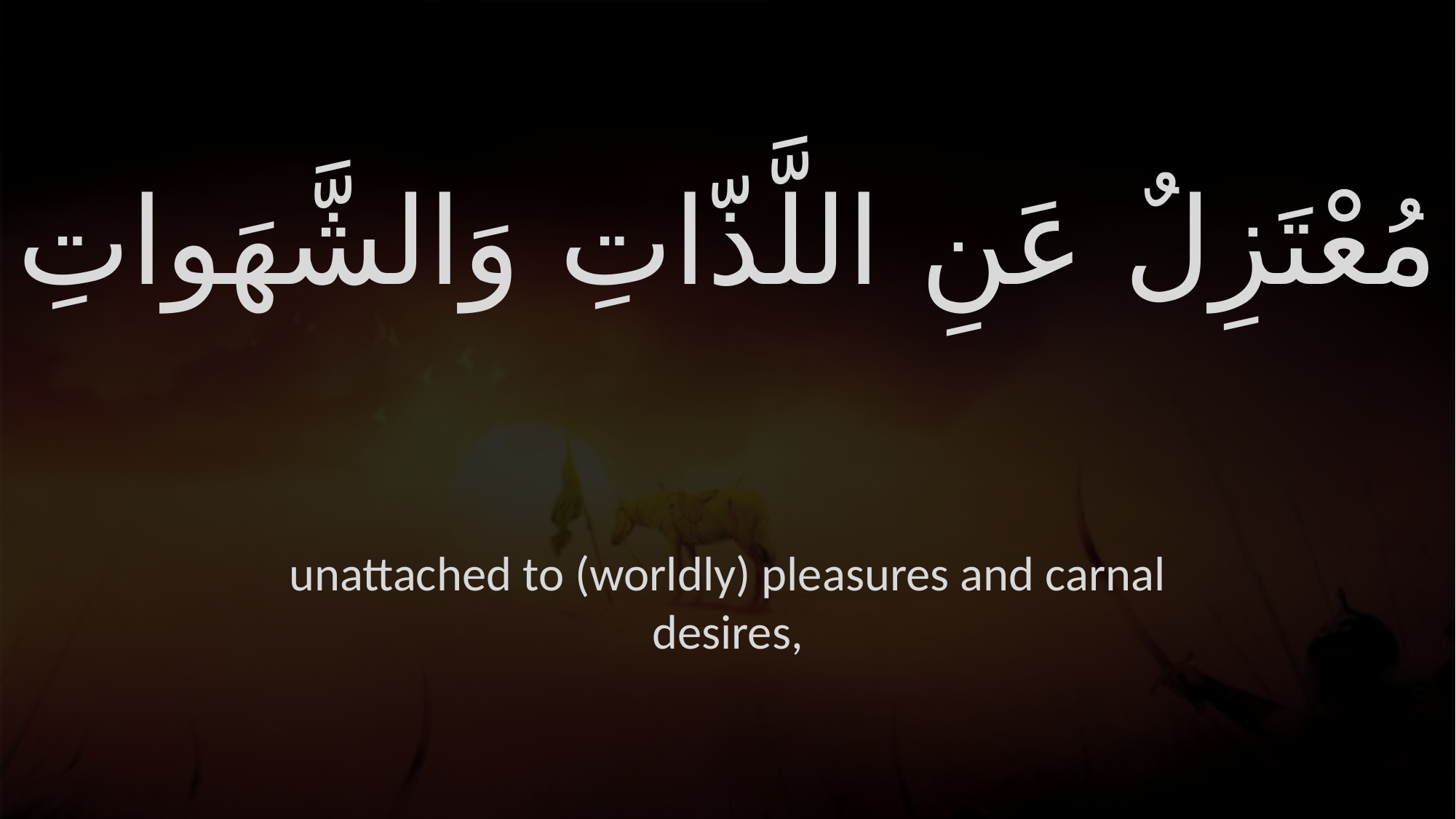

# مُعْتَزِلٌ عَنِ اللَّذّاتِ وَالشَّهَواتِ
unattached to (worldly) pleasures and carnal desires,